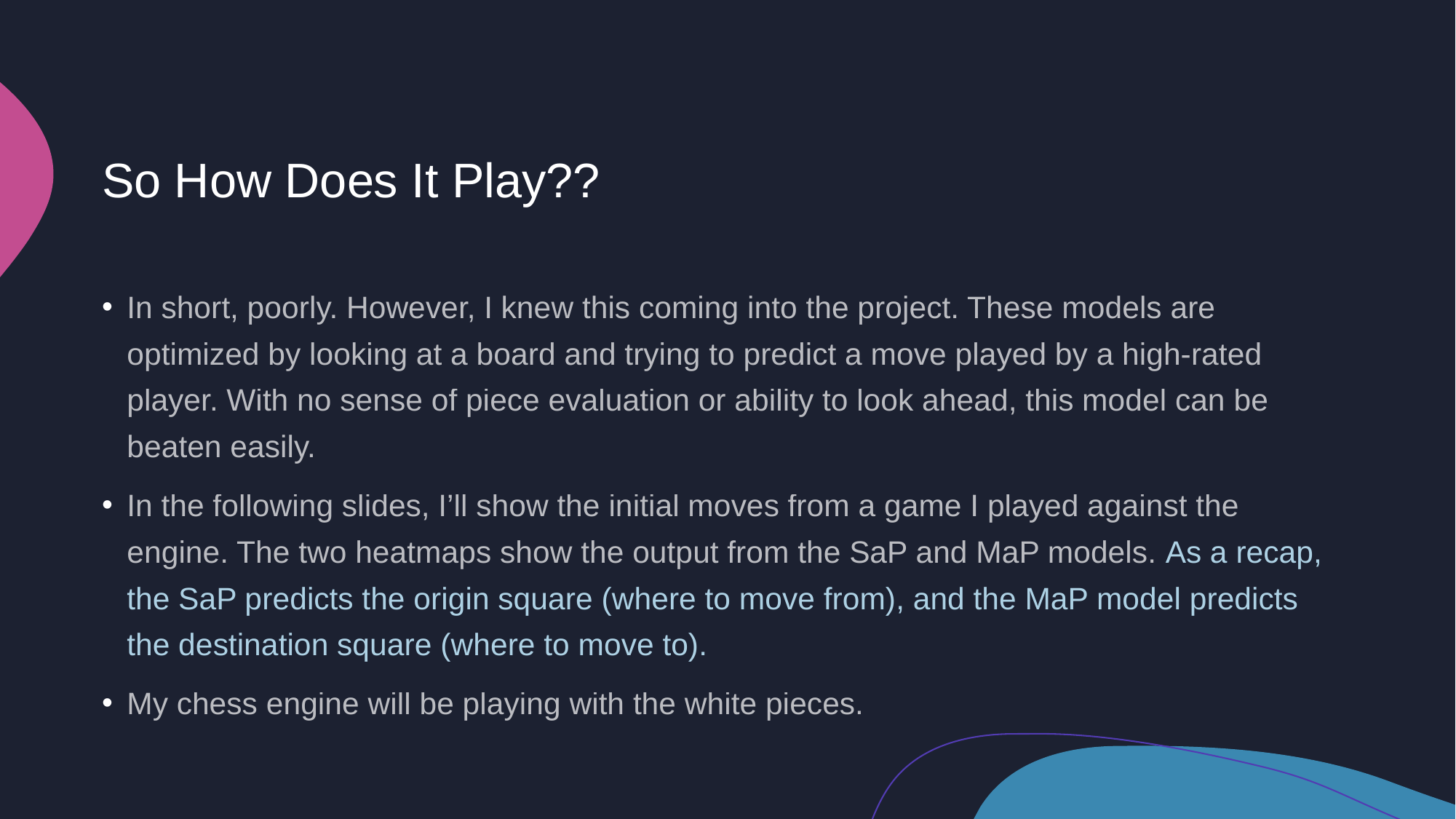

# So How Does It Play??
In short, poorly. However, I knew this coming into the project. These models are optimized by looking at a board and trying to predict a move played by a high-rated player. With no sense of piece evaluation or ability to look ahead, this model can be beaten easily.
In the following slides, I’ll show the initial moves from a game I played against the engine. The two heatmaps show the output from the SaP and MaP models. As a recap, the SaP predicts the origin square (where to move from), and the MaP model predicts the destination square (where to move to).
My chess engine will be playing with the white pieces.